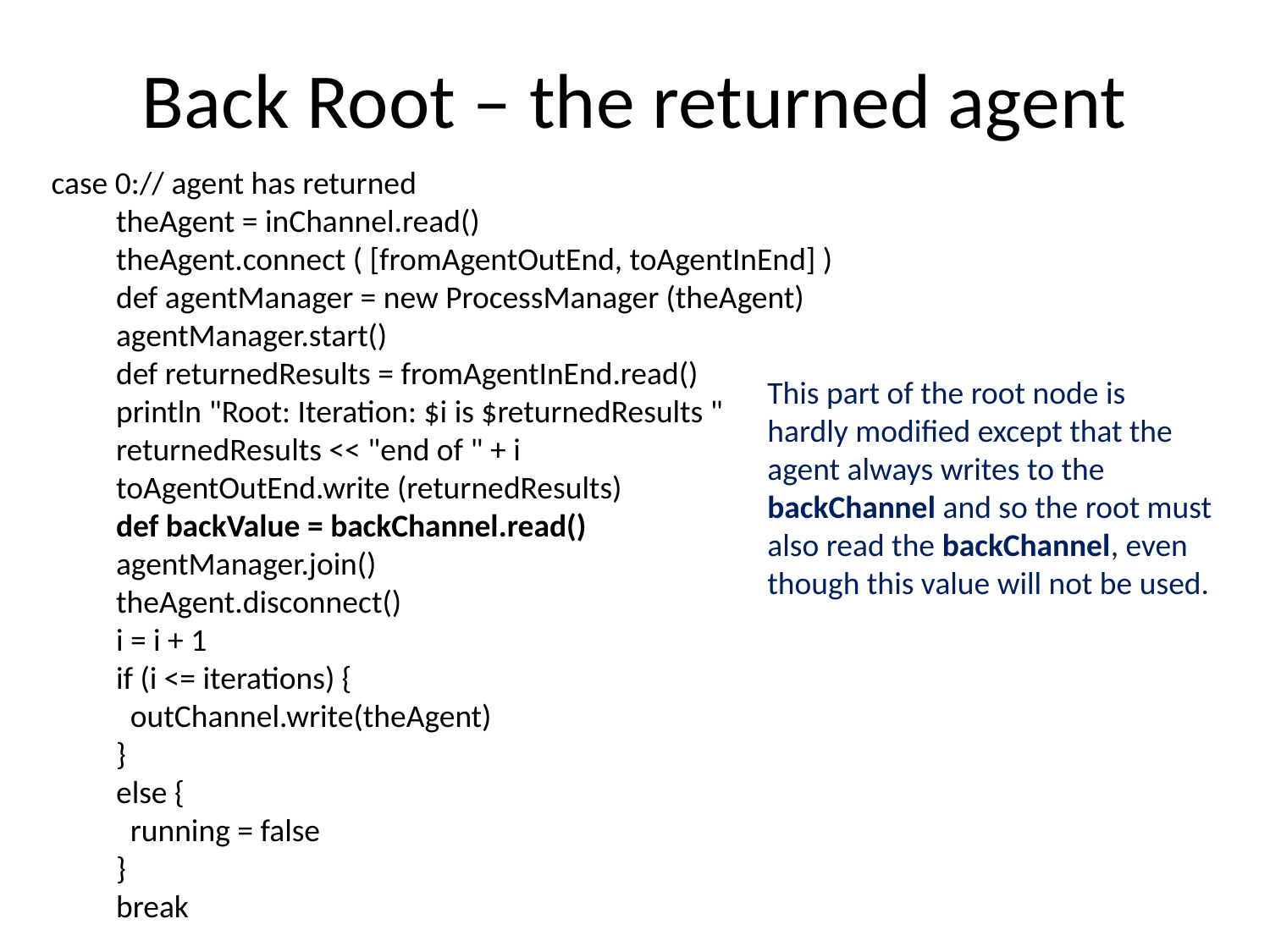

# Back Root – the returned agent
 case 0:// agent has returned
          theAgent = inChannel.read()
          theAgent.connect ( [fromAgentOutEnd, toAgentInEnd] )
          def agentManager = new ProcessManager (theAgent)
          agentManager.start()
          def returnedResults = fromAgentInEnd.read()
          println "Root: Iteration: $i is $returnedResults "
          returnedResults << "end of " + i
          toAgentOutEnd.write (returnedResults)
          def backValue = backChannel.read()
          agentManager.join()
          theAgent.disconnect()
          i = i + 1
          if (i <= iterations) {
            outChannel.write(theAgent)
          }
          else {
            running = false
          }
          break
This part of the root node is hardly modified except that the agent always writes to the backChannel and so the root must also read the backChannel, even though this value will not be used.